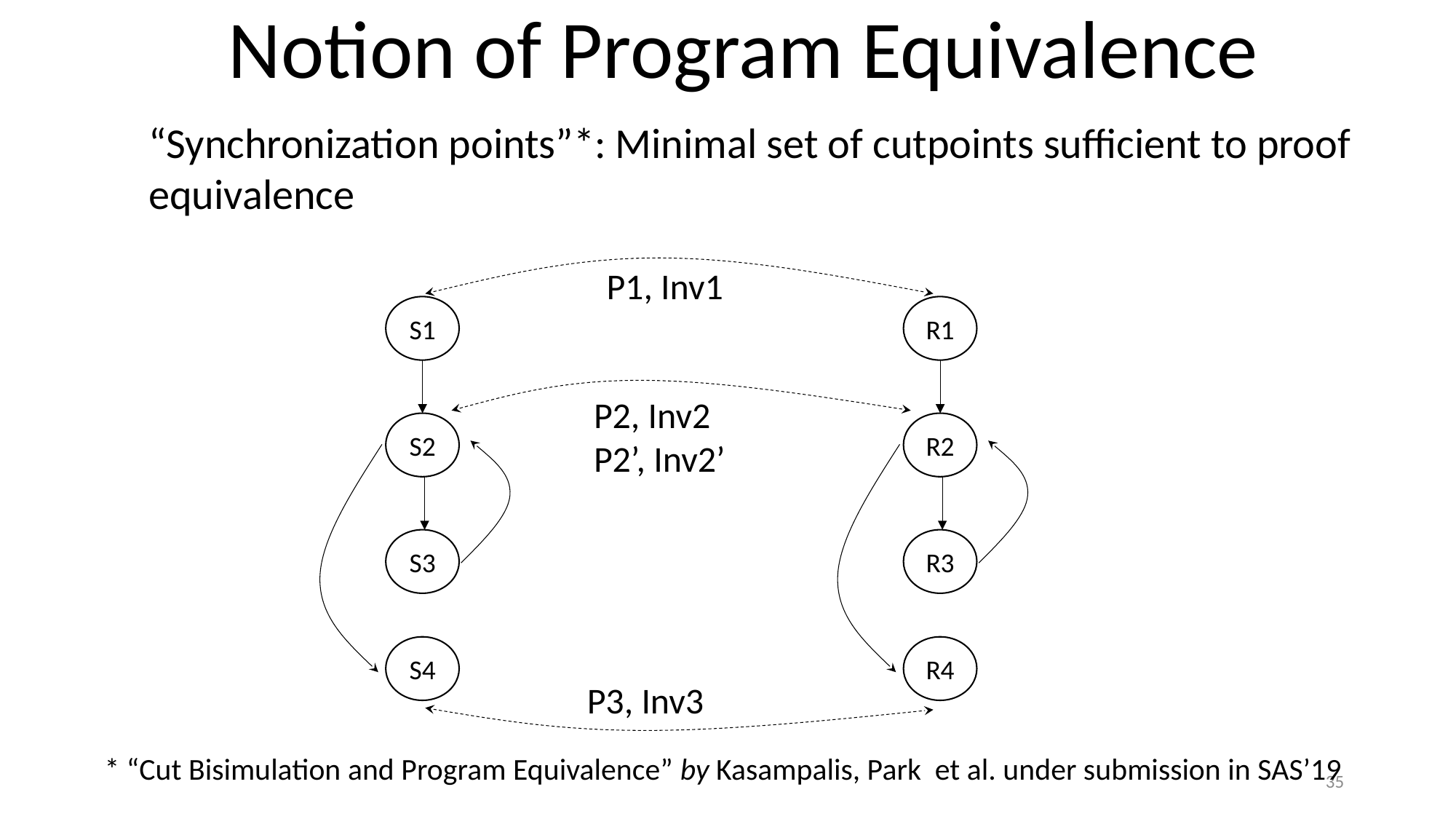

Notion of Program Equivalence
“Synchronization points”*: Minimal set of cutpoints sufficient to proof equivalence

P1, Inv1
S1
R1

P2, Inv2
P2’, Inv2’
S2
R2

S3
R3
S4
R4
P3, Inv3

* “Cut Bisimulation and Program Equivalence” by Kasampalis, Park  et al. under submission in SAS’19
35